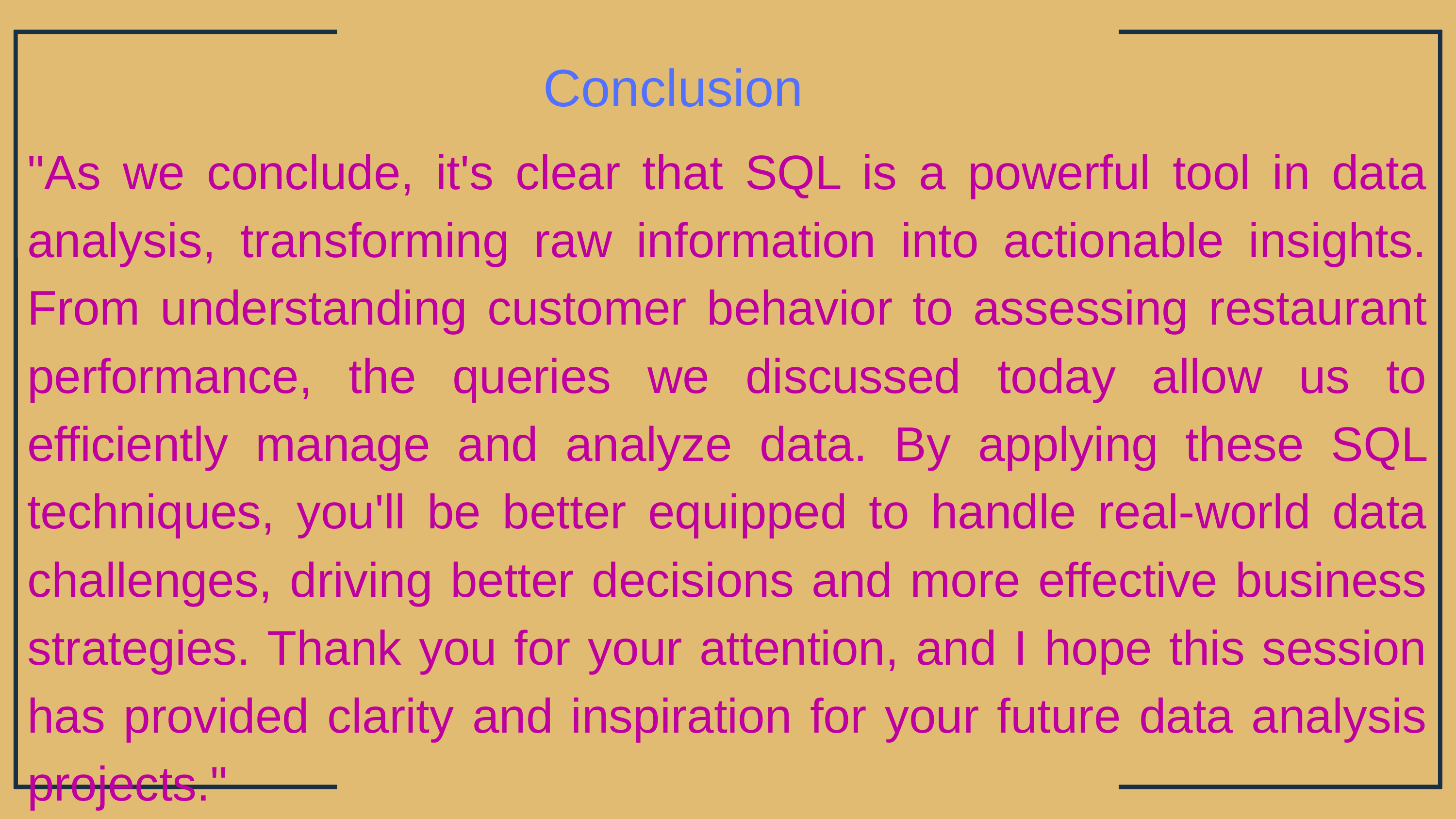

Conclusion
"As we conclude, it's clear that SQL is a powerful tool in data analysis, transforming raw information into actionable insights. From understanding customer behavior to assessing restaurant performance, the queries we discussed today allow us to efficiently manage and analyze data. By applying these SQL techniques, you'll be better equipped to handle real-world data challenges, driving better decisions and more effective business strategies. Thank you for your attention, and I hope this session has provided clarity and inspiration for your future data analysis projects."